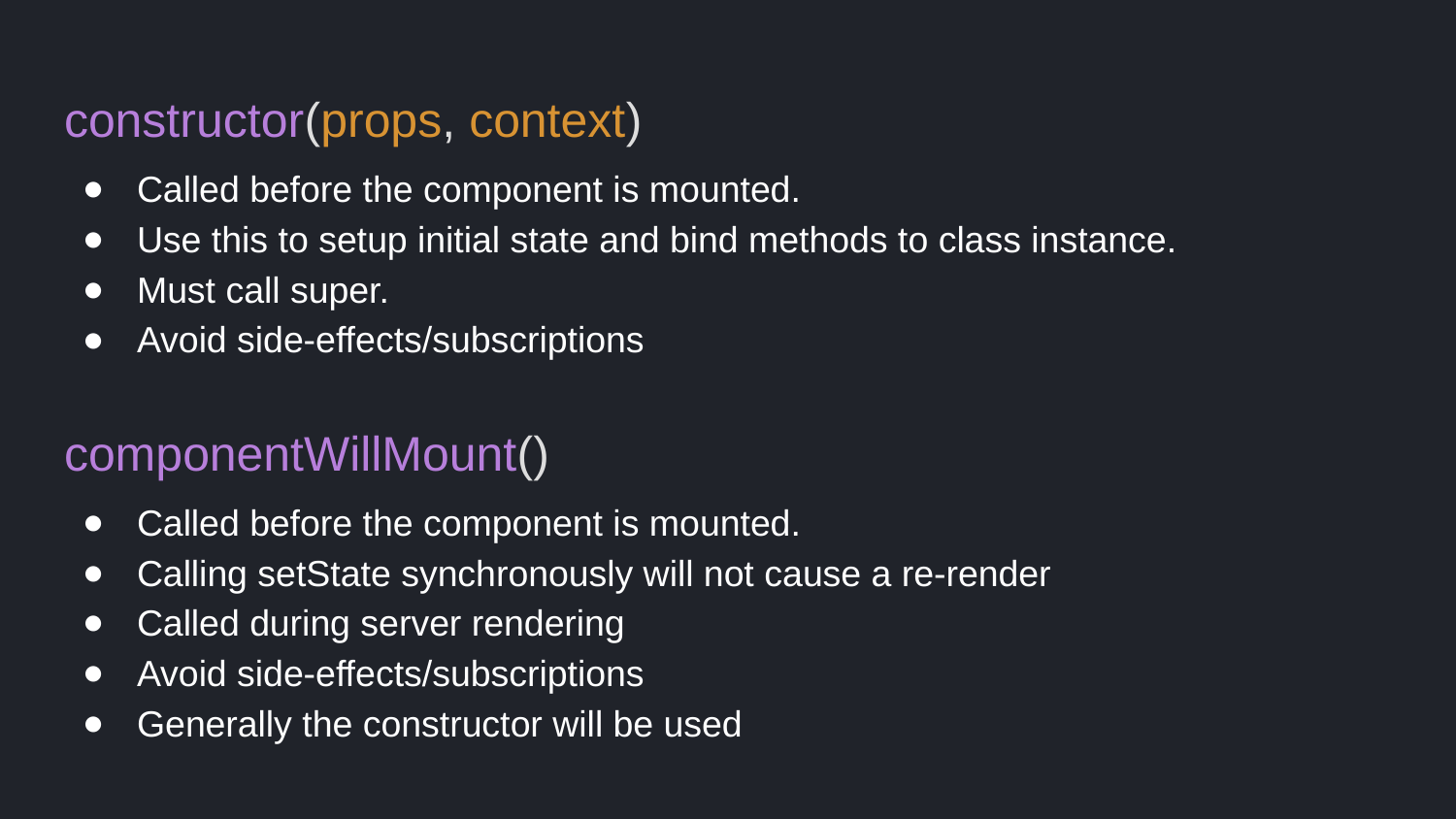

# constructor(props, context)
Called before the component is mounted.
Use this to setup initial state and bind methods to class instance.
Must call super.
Avoid side-effects/subscriptions
componentWillMount()
Called before the component is mounted.
Calling setState synchronously will not cause a re-render
Called during server rendering
Avoid side-effects/subscriptions
Generally the constructor will be used